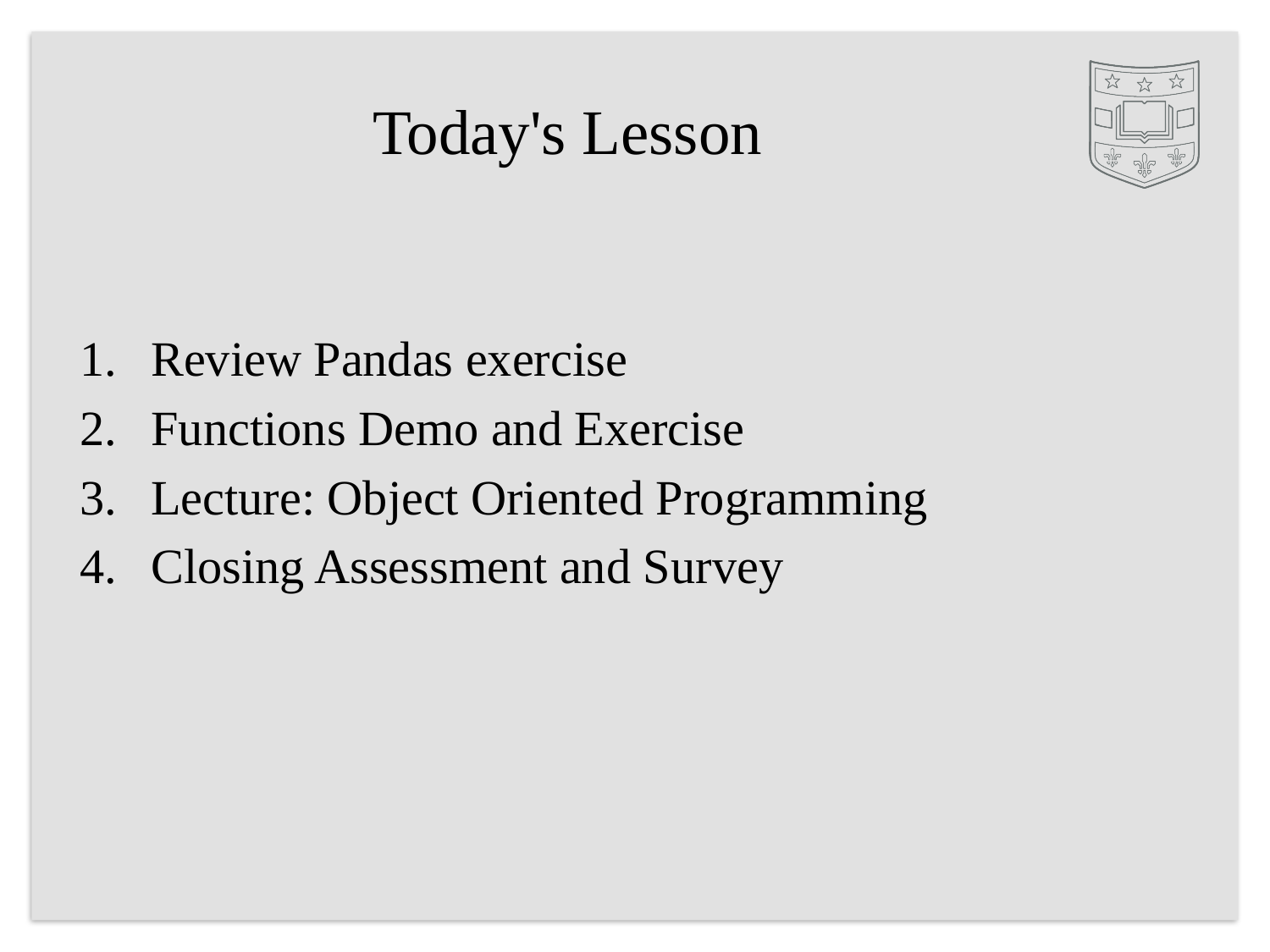

# Today's Lesson
Review Pandas exercise
Functions Demo and Exercise
Lecture: Object Oriented Programming
Closing Assessment and Survey